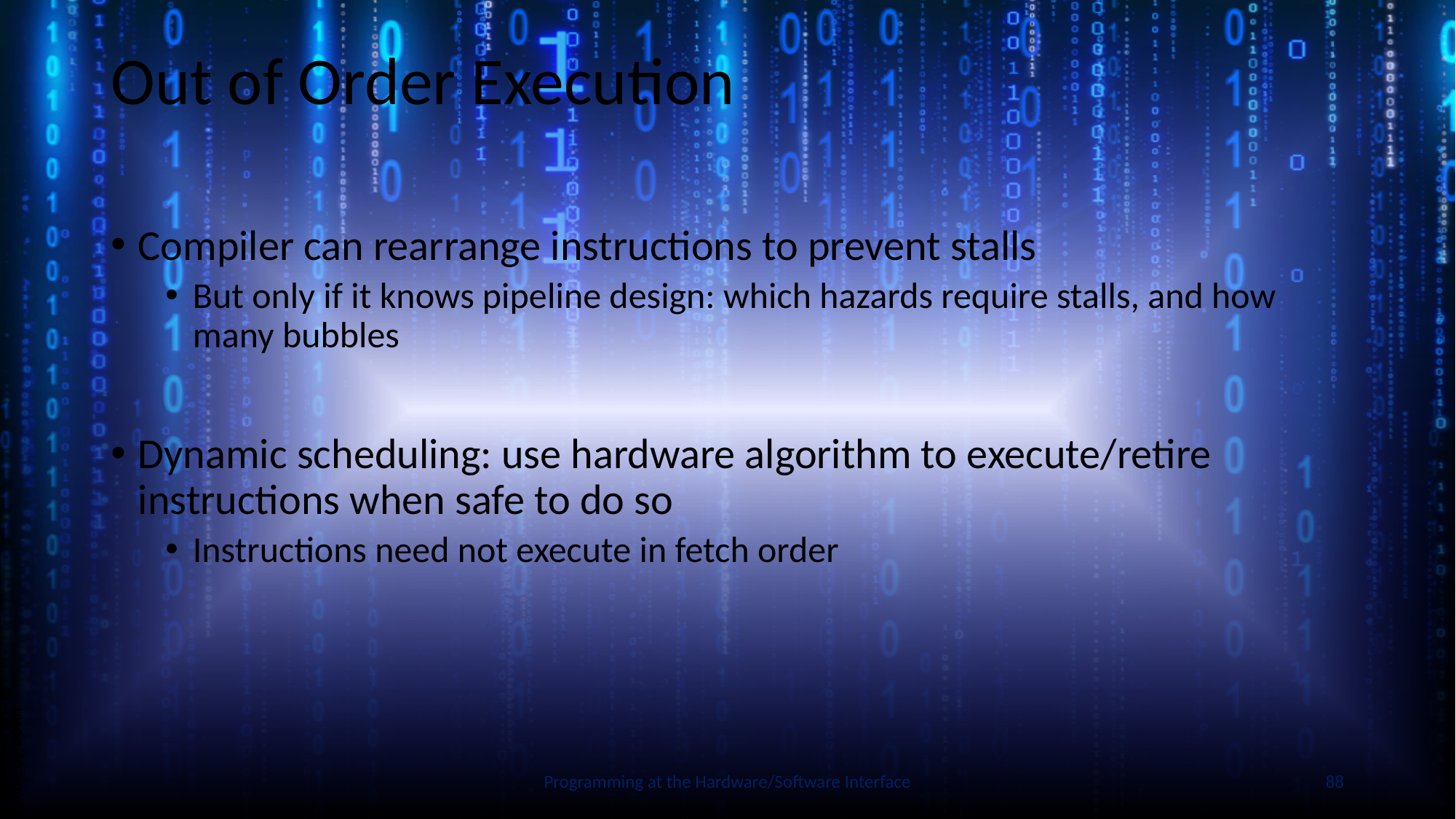

# Out of Order Execution
Compiler can rearrange instructions to prevent stalls
But only if it knows pipeline design: which hazards require stalls, and how many bubbles

Dynamic scheduling: use hardware algorithm to execute/retire instructions when safe to do so
Instructions need not execute in fetch order
Slide by Bohn
Programming at the Hardware/Software Interface
88